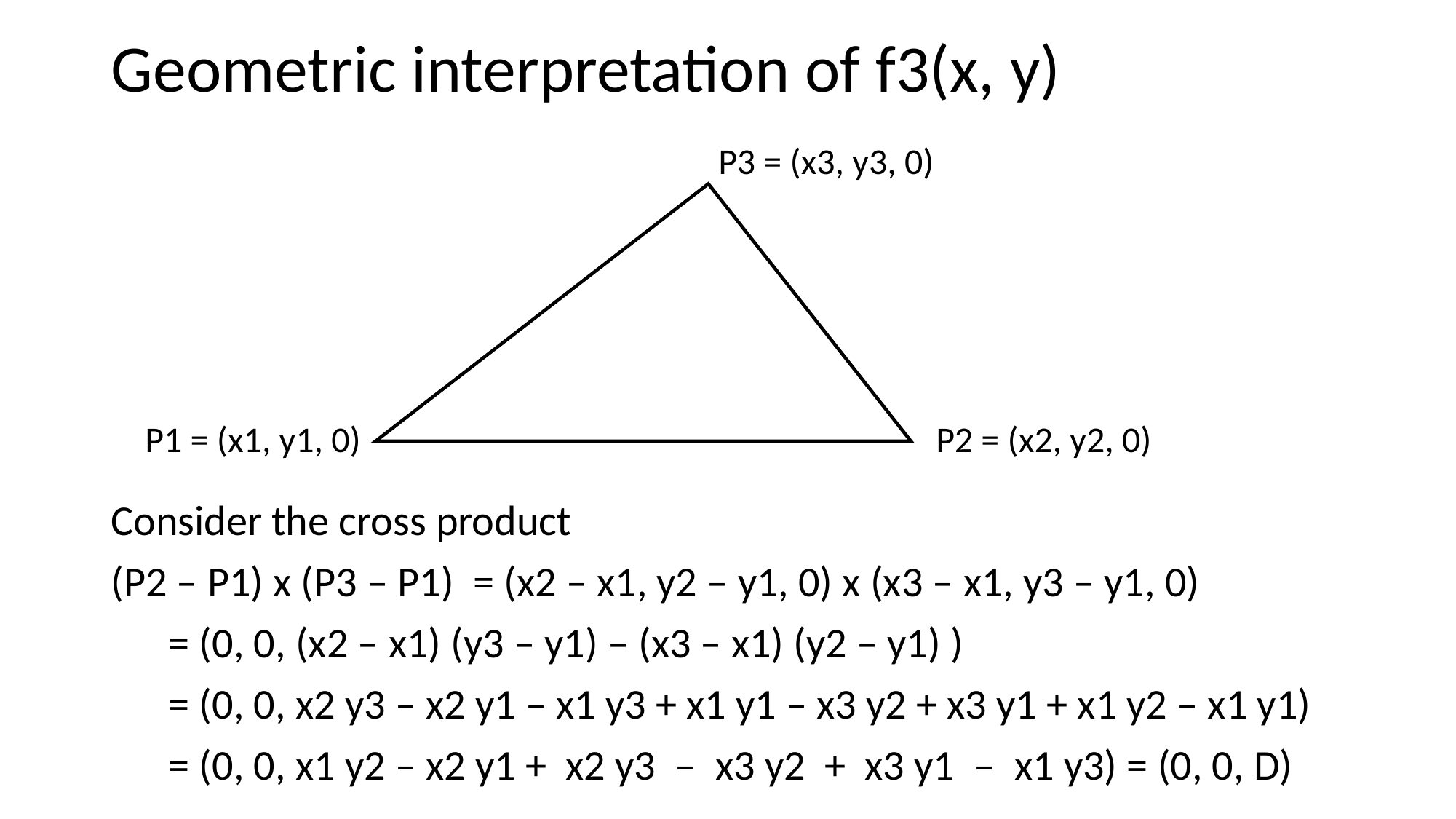

# Geometric interpretation of f3(x, y)
P3 = (x3, y3, 0)

P1 = (x1, y1, 0)
P2 = (x2, y2, 0)
Consider the cross product
(P2 – P1) x (P3 – P1)  = (x2 – x1, y2 – y1, 0) x (x3 – x1, y3 – y1, 0)
      = (0, 0, (x2 – x1) (y3 – y1) – (x3 – x1) (y2 – y1) )
      = (0, 0, x2 y3 – x2 y1 – x1 y3 + x1 y1 – x3 y2 + x3 y1 + x1 y2 – x1 y1)
      = (0, 0, x1 y2 – x2 y1 +  x2 y3  –  x3 y2  +  x3 y1  –  x1 y3) = (0, 0, D)